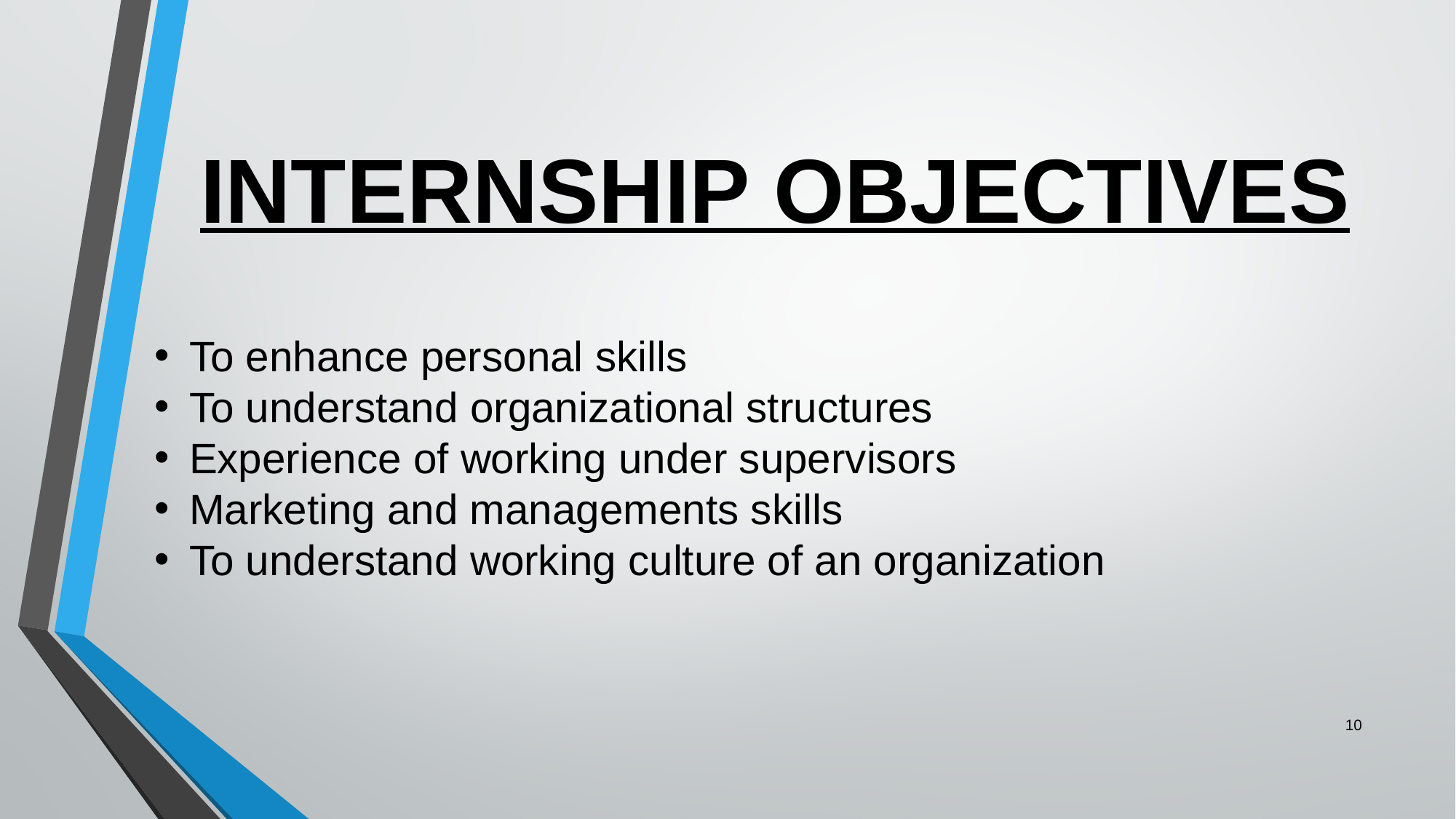

# INTERNSHIP OBJECTIVES
To enhance personal skills
To understand organizational structures
Experience of working under supervisors
Marketing and managements skills
To understand working culture of an organization
10